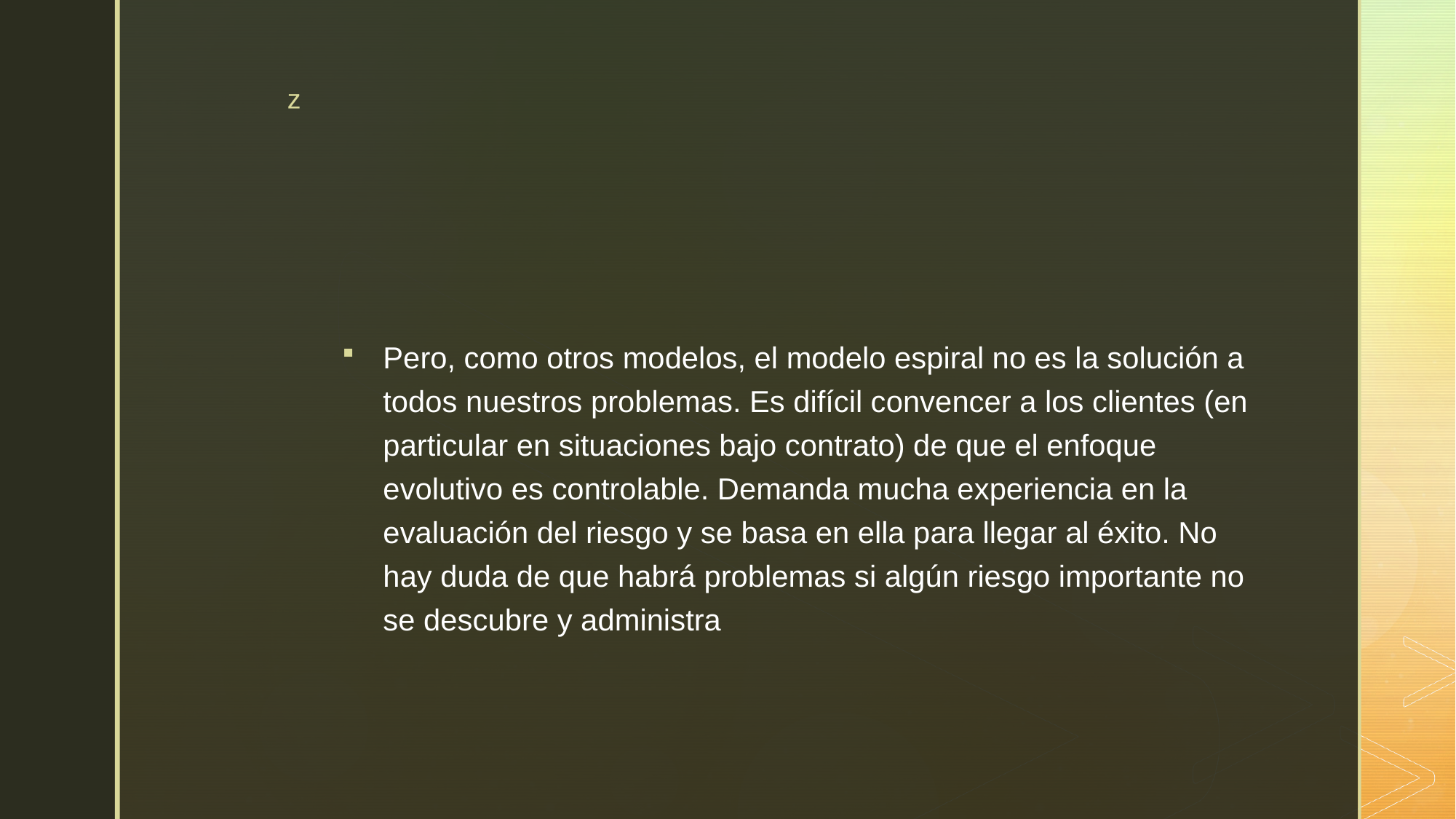

#
Pero, como otros modelos, el modelo espiral no es la solución a todos nuestros problemas. Es difícil convencer a los clientes (en particular en situaciones bajo contrato) de que el enfoque evolutivo es controlable. Demanda mucha experiencia en la evaluación del riesgo y se basa en ella para llegar al éxito. No hay duda de que habrá problemas si algún riesgo importante no se descubre y administra